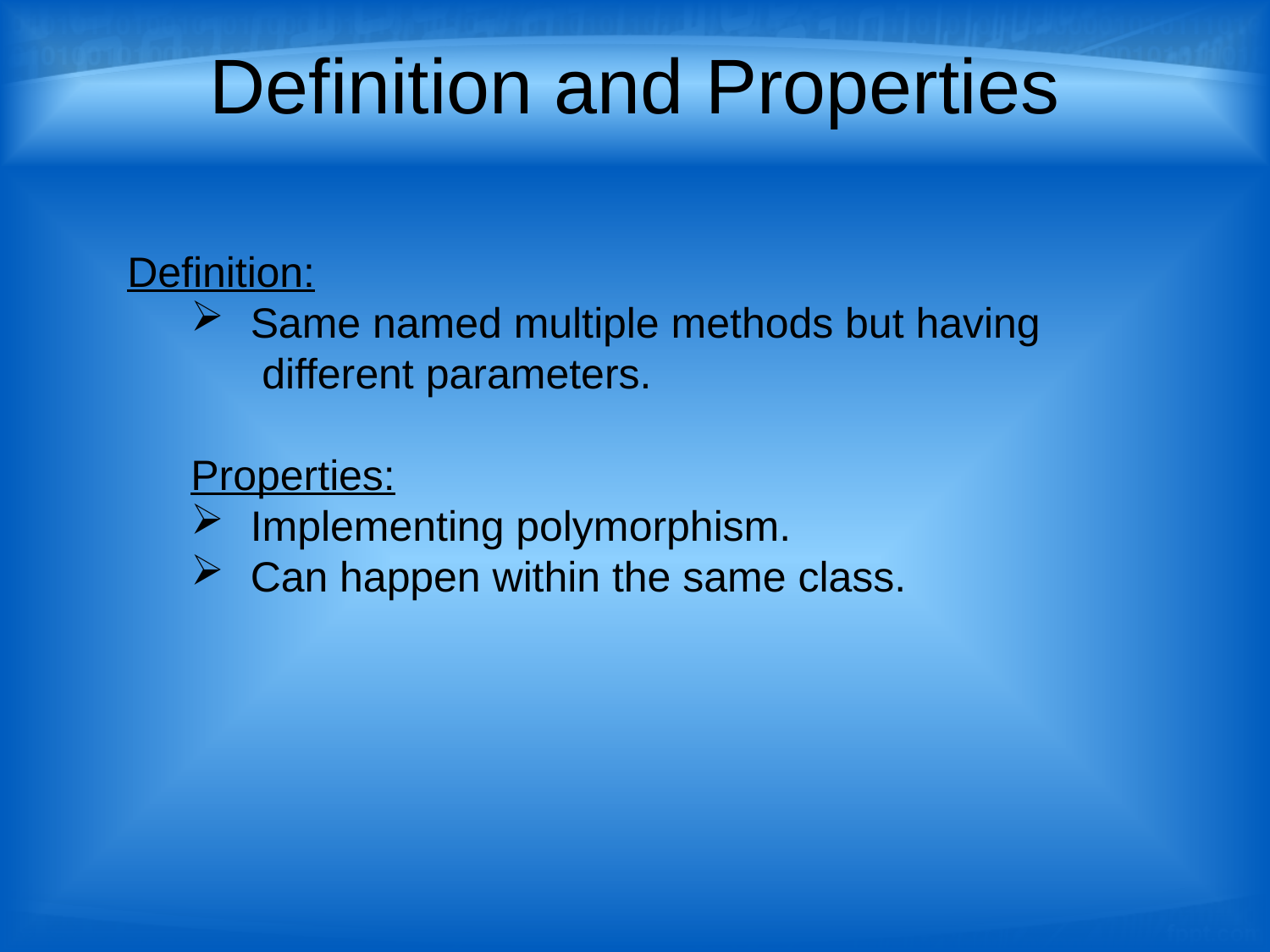

# Definition and Properties

Definition:
 Same named multiple methods but having
      different parameters.

Properties:
 Implementing polymorphism.
 Can happen within the same class.